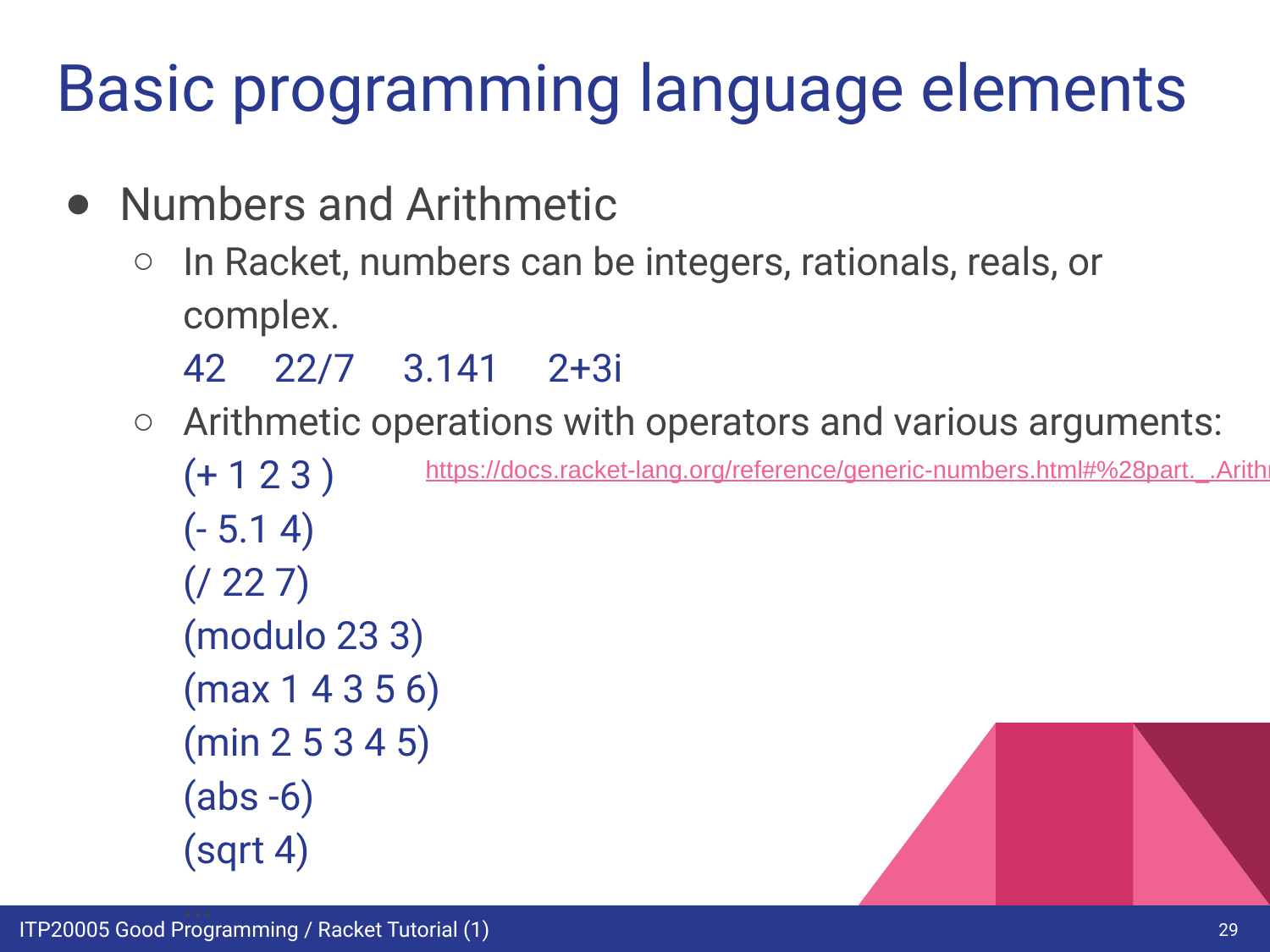

# Basic programming language elements
Numbers and Arithmetic
In Racket, numbers can be integers, rationals, reals, or complex.
42     22/7     3.141     2+3i
Arithmetic operations with operators and various arguments:
(+ 1 2 3 )
(- 5.1 4)
(/ 22 7)
(modulo 23 3)
(max 1 4 3 5 6)
(min 2 5 3 4 5)
(abs -6)
(sqrt 4)
...
https://docs.racket-lang.org/reference/generic-numbers.html#%28part._.Arithmetic%29
29